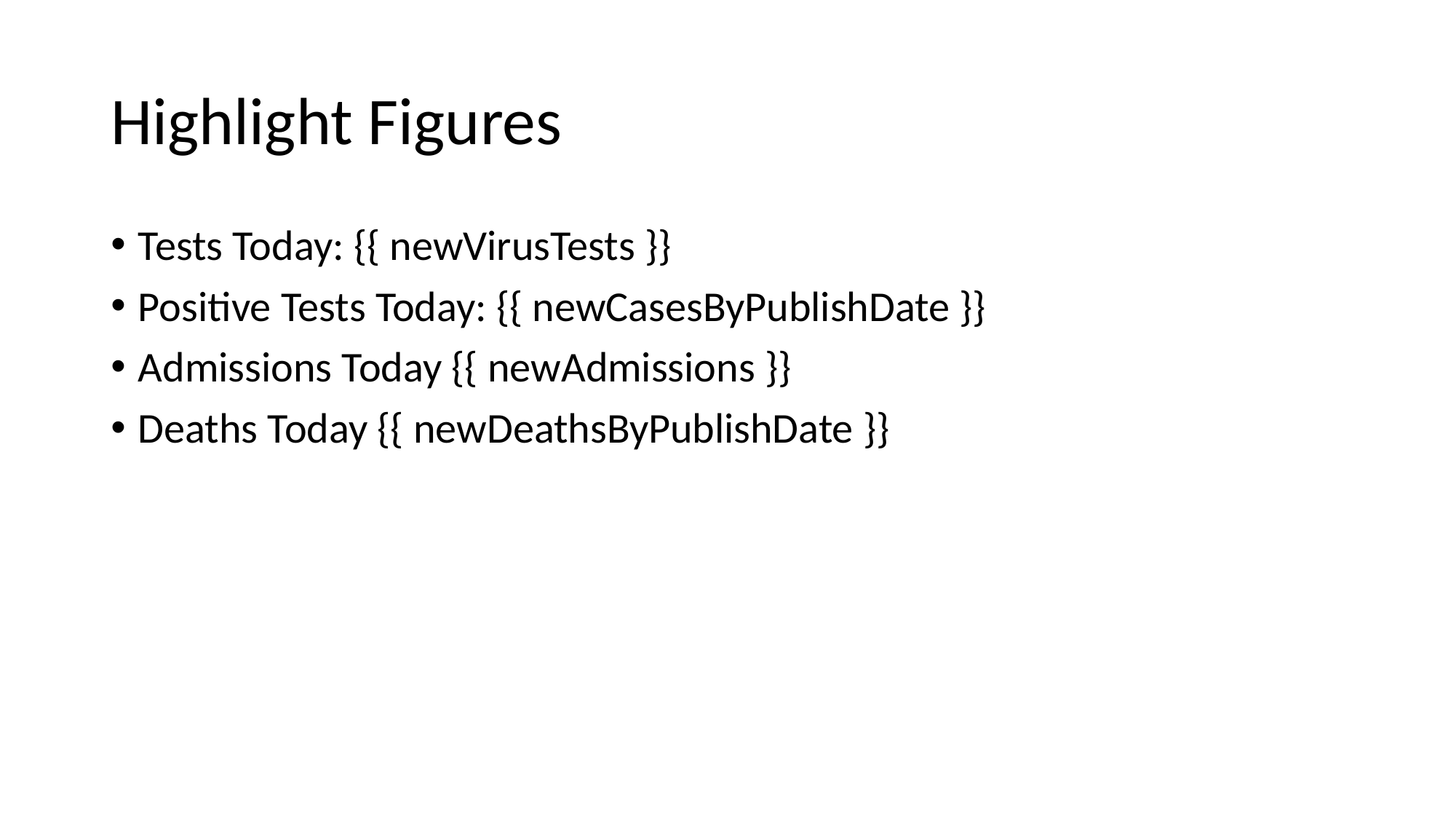

# Highlight Figures
Tests Today: {{ newVirusTests }}
Positive Tests Today: {{ newCasesByPublishDate }}
Admissions Today {{ newAdmissions }}
Deaths Today {{ newDeathsByPublishDate }}